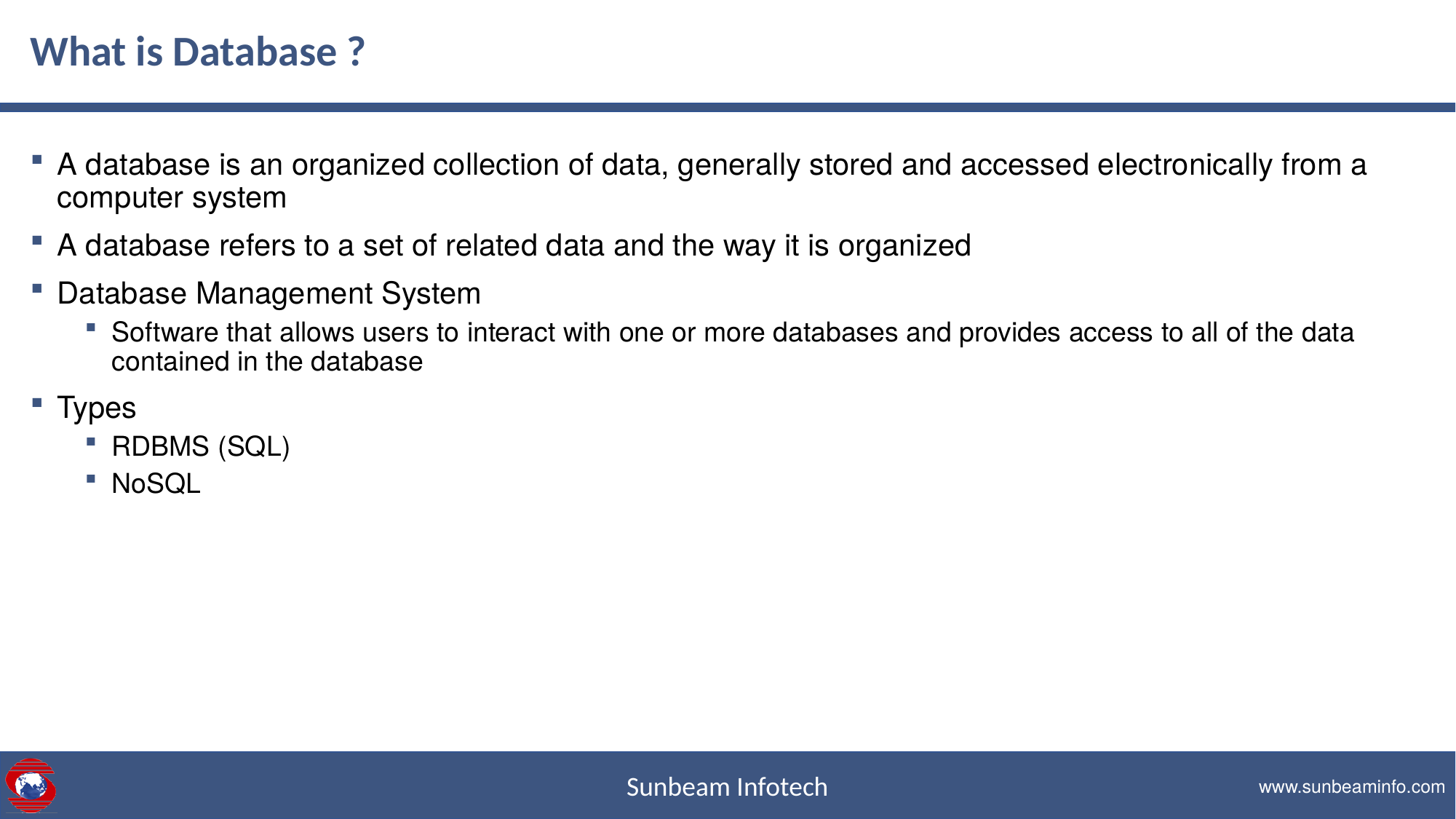

# What is Database ?
A database is an organized collection of data, generally stored and accessed electronically from a computer system
A database refers to a set of related data and the way it is organized
Database Management System
Software that allows users to interact with one or more databases and provides access to all of the data contained in the database
Types
RDBMS (SQL)
NoSQL